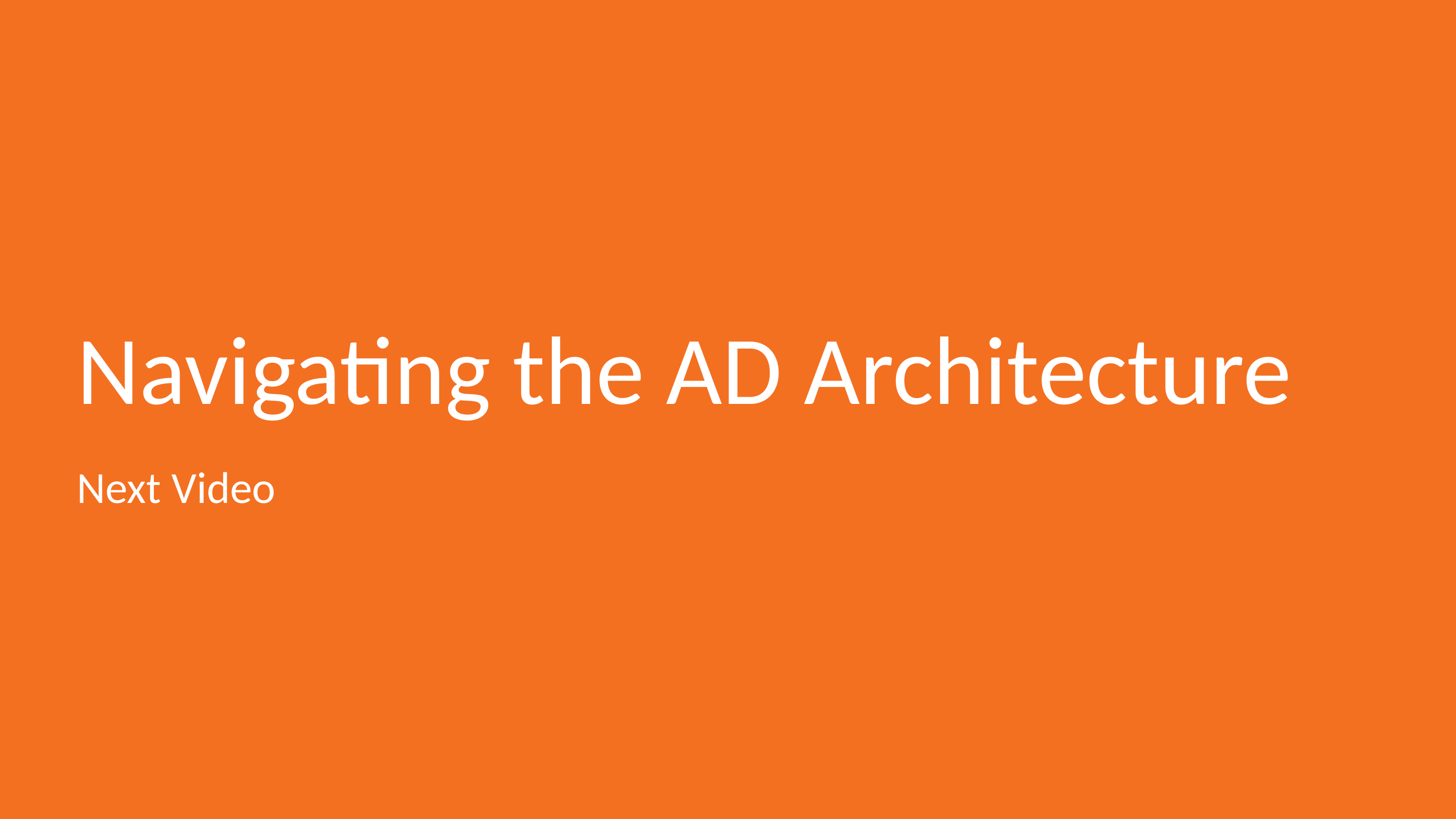

# Navigating the AD Architecture
Next Video